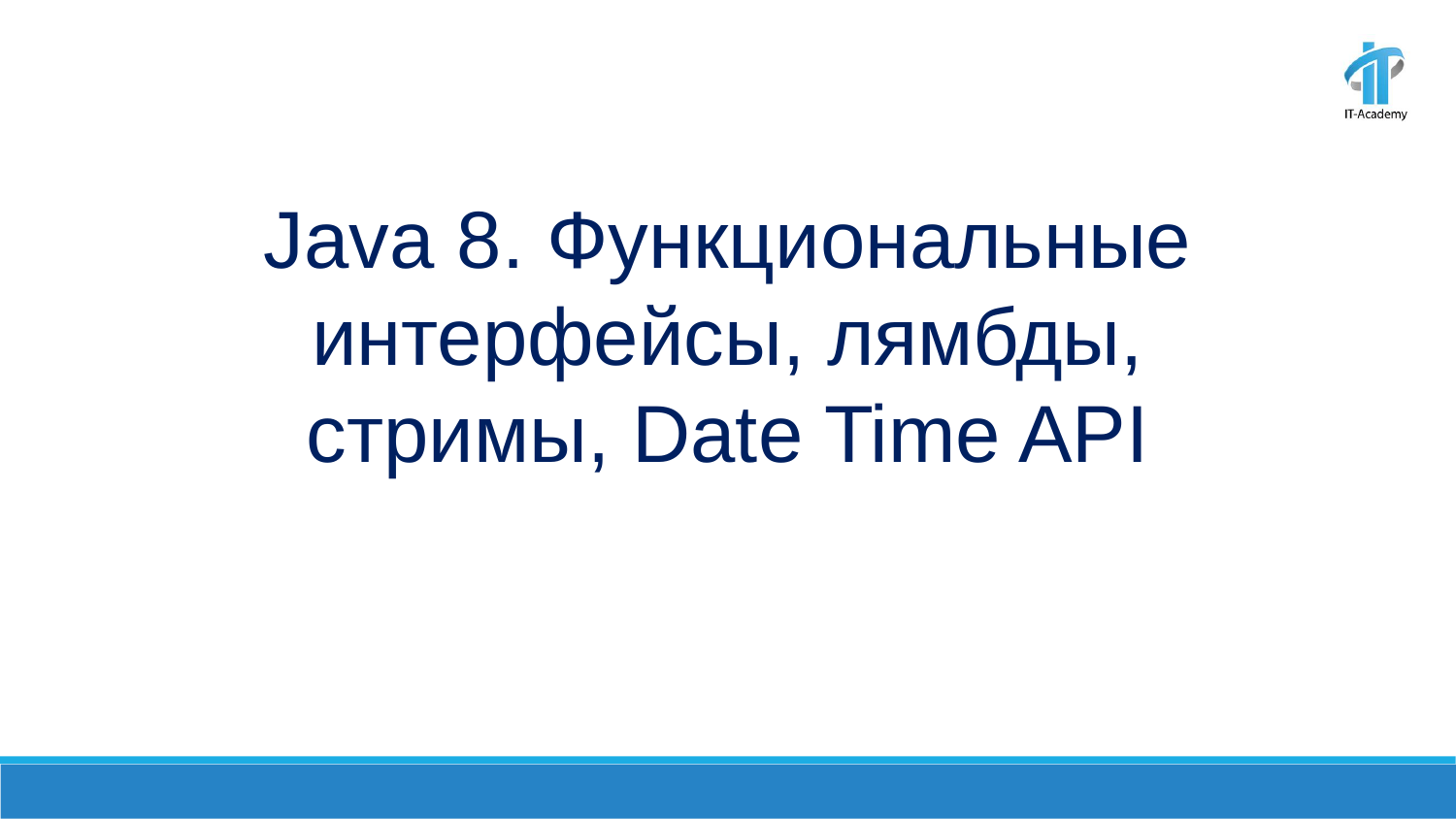

Java 8. Функциональные интерфейсы, лямбды, стримы, Date Time API